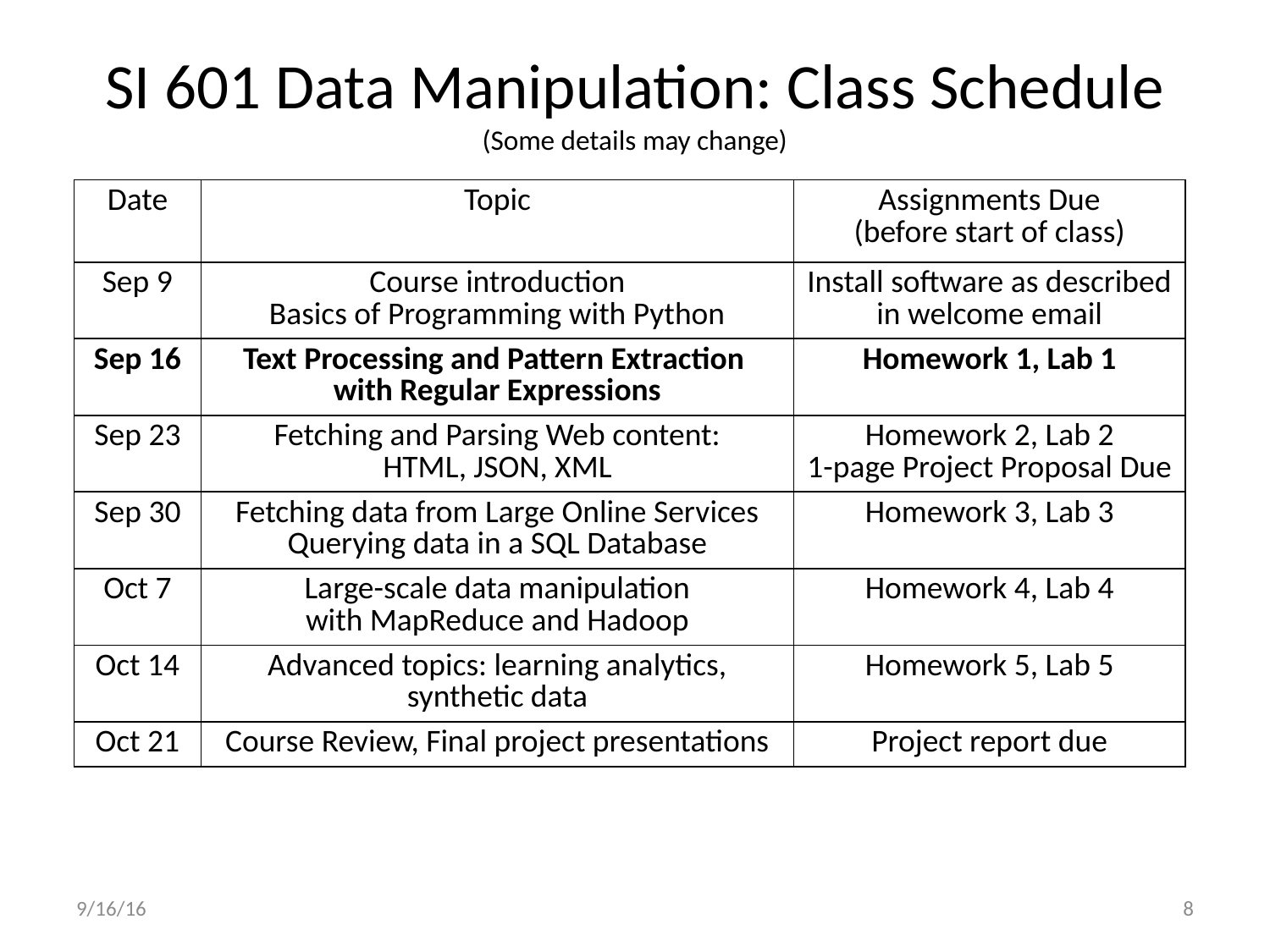

# SI 601 Data Manipulation: Class Schedule (Some details may change)
| Date | Topic | Assignments Due (before start of class) |
| --- | --- | --- |
| Sep 9 | Course introduction Basics of Programming with Python | Install software as described in welcome email |
| Sep 16 | Text Processing and Pattern Extraction with Regular Expressions | Homework 1, Lab 1 |
| Sep 23 | Fetching and Parsing Web content: HTML, JSON, XML | Homework 2, Lab 2 1-page Project Proposal Due |
| Sep 30 | Fetching data from Large Online Services Querying data in a SQL Database | Homework 3, Lab 3 |
| Oct 7 | Large-scale data manipulation with MapReduce and Hadoop | Homework 4, Lab 4 |
| Oct 14 | Advanced topics: learning analytics, synthetic data | Homework 5, Lab 5 |
| Oct 21 | Course Review, Final project presentations | Project report due |
9/16/16
8